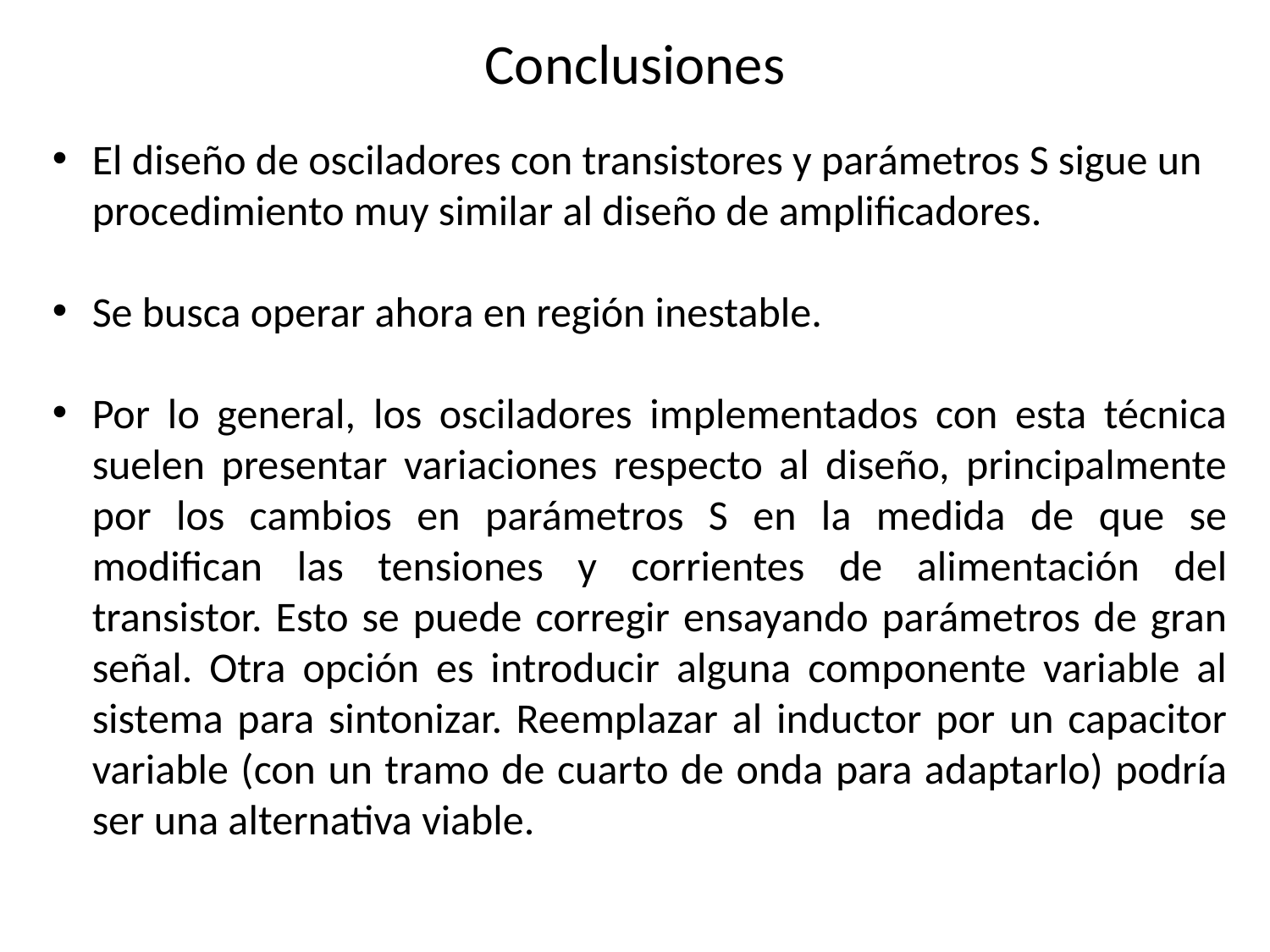

Conclusiones
El diseño de osciladores con transistores y parámetros S sigue un procedimiento muy similar al diseño de amplificadores.

Se busca operar ahora en región inestable.

Por lo general, los osciladores implementados con esta técnica suelen presentar variaciones respecto al diseño, principalmente por los cambios en parámetros S en la medida de que se modifican las tensiones y corrientes de alimentación del transistor. Esto se puede corregir ensayando parámetros de gran señal. Otra opción es introducir alguna componente variable al sistema para sintonizar. Reemplazar al inductor por un capacitor variable (con un tramo de cuarto de onda para adaptarlo) podría ser una alternativa viable.